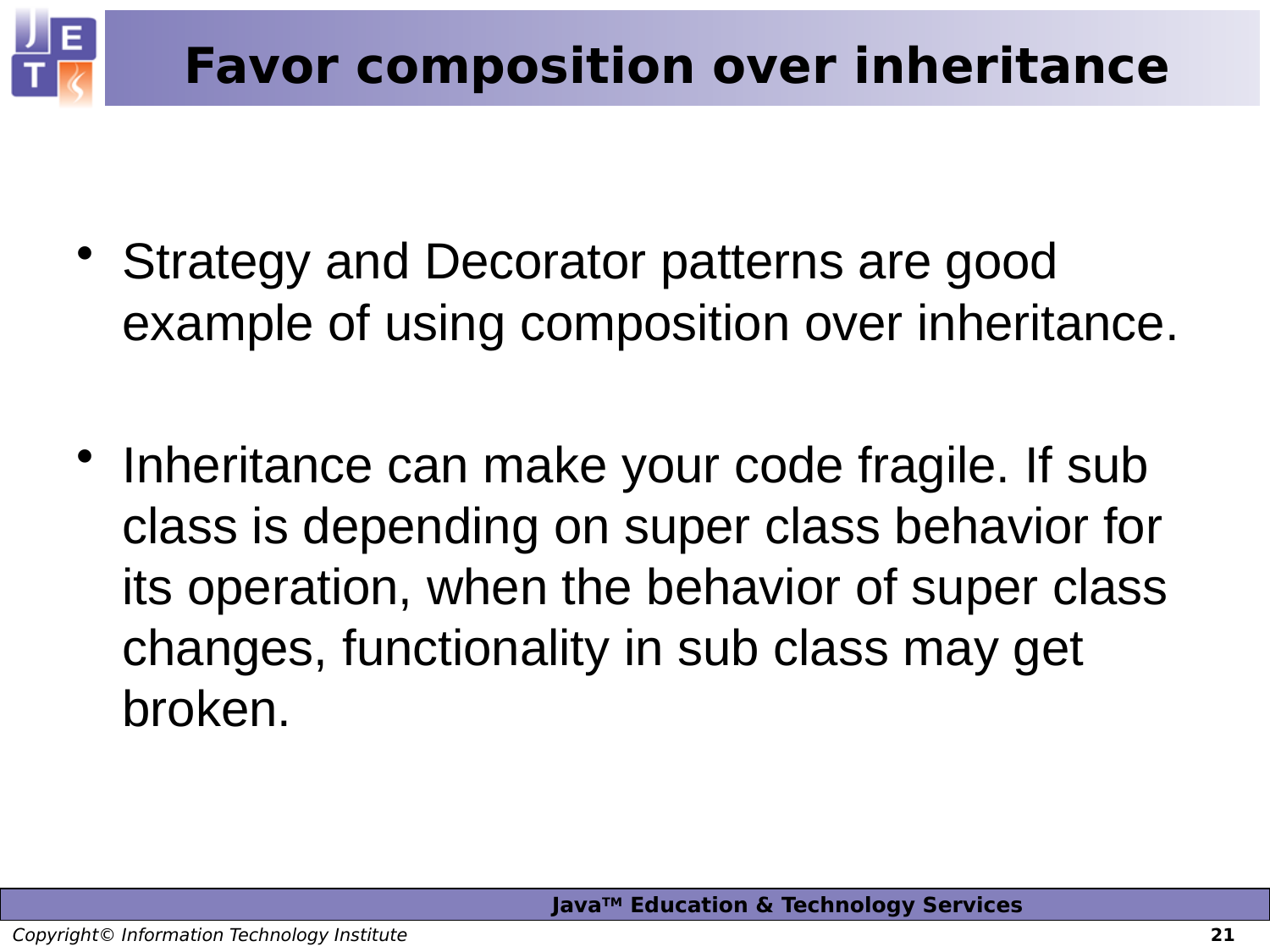

# Favor composition over inheritance
Strategy and Decorator patterns are good example of using composition over inheritance.

Inheritance can make your code fragile. If sub class is depending on super class behavior for its operation, when the behavior of super class changes, functionality in sub class may get broken.